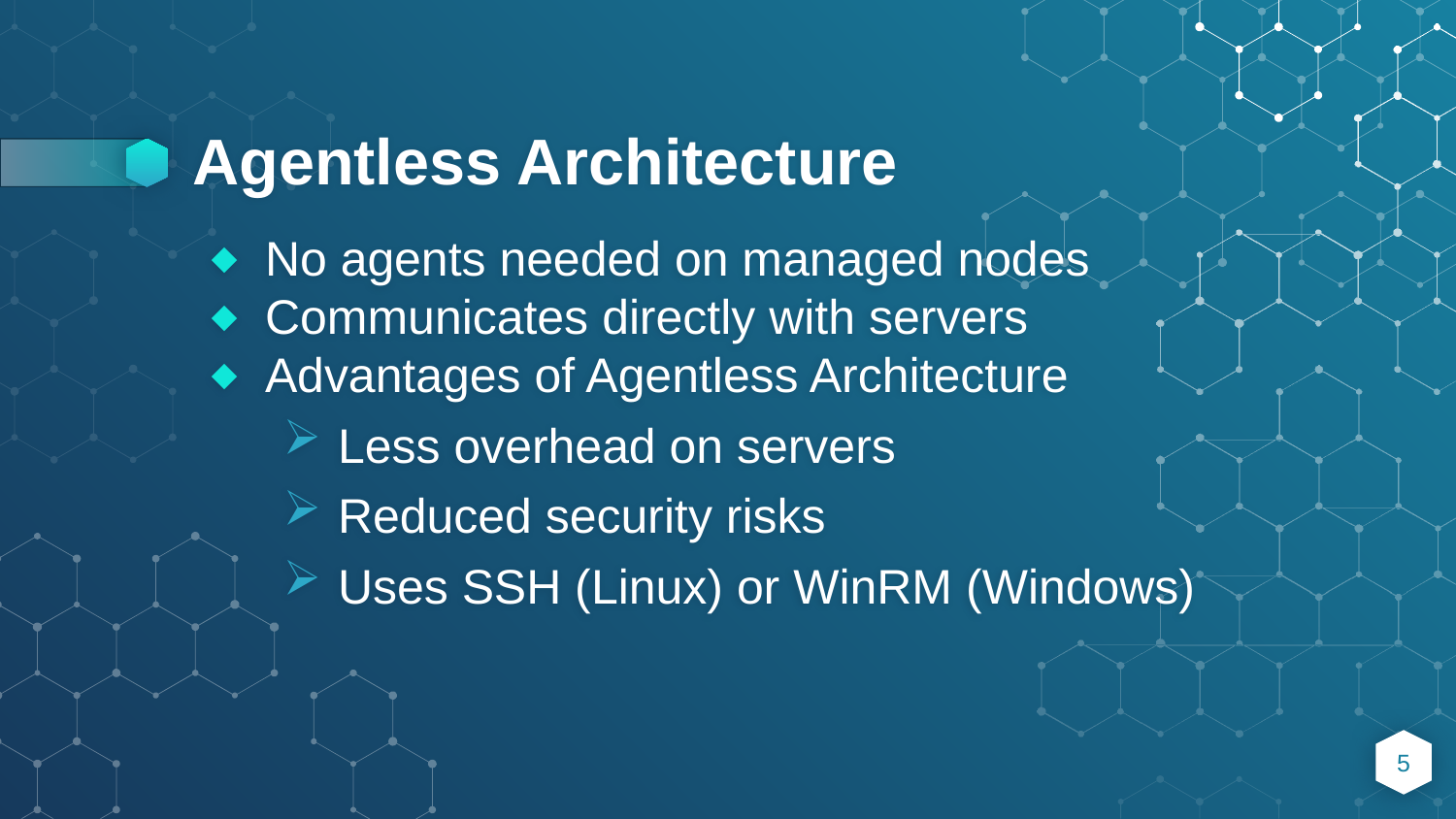

# Agentless Architecture
No agents needed on managed nodes
Communicates directly with servers
Advantages of Agentless Architecture
Less overhead on servers
Reduced security risks
Uses SSH (Linux) or WinRM (Windows)
5